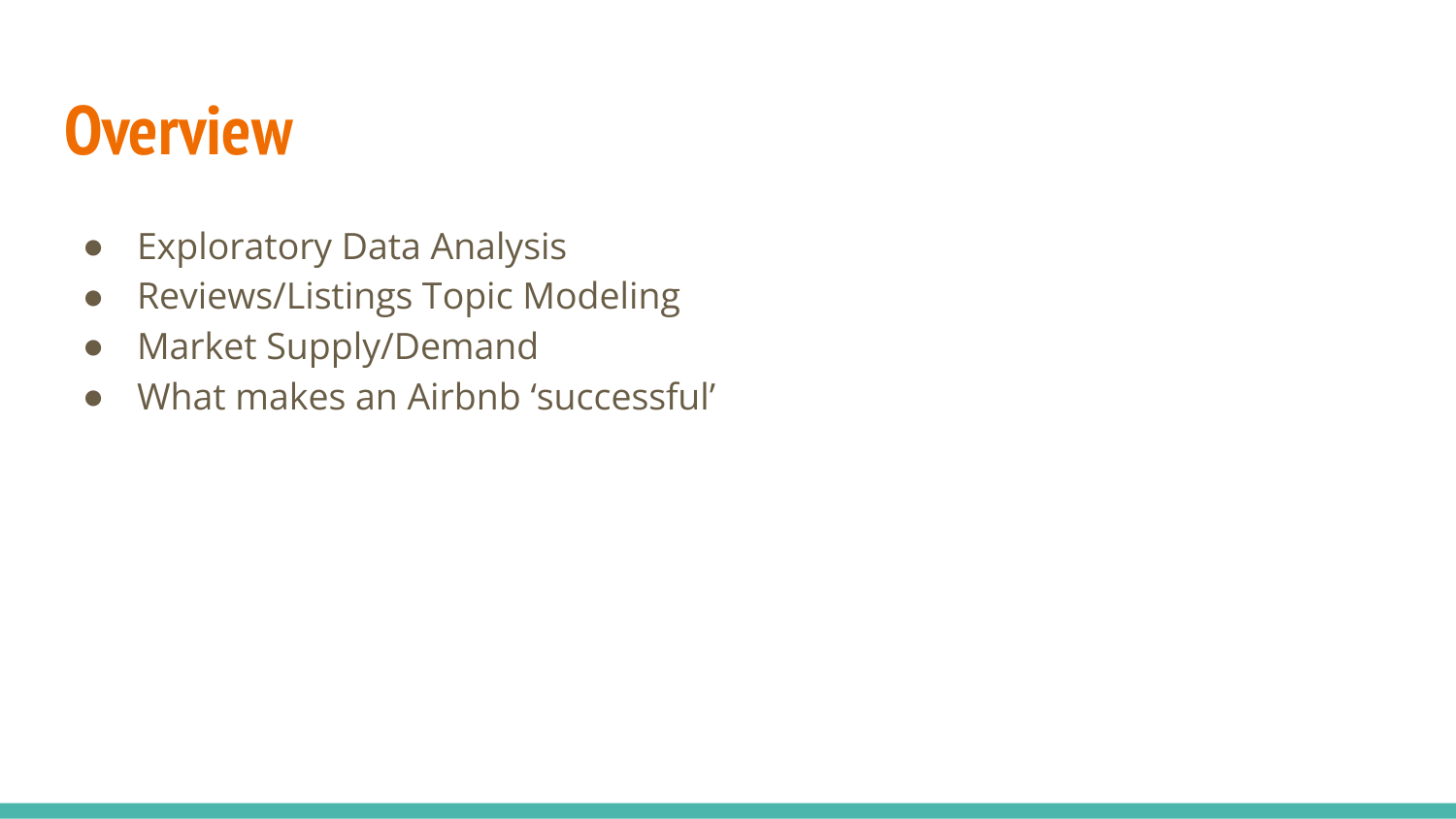

# Overview
Exploratory Data Analysis
Reviews/Listings Topic Modeling
Market Supply/Demand
What makes an Airbnb ‘successful’